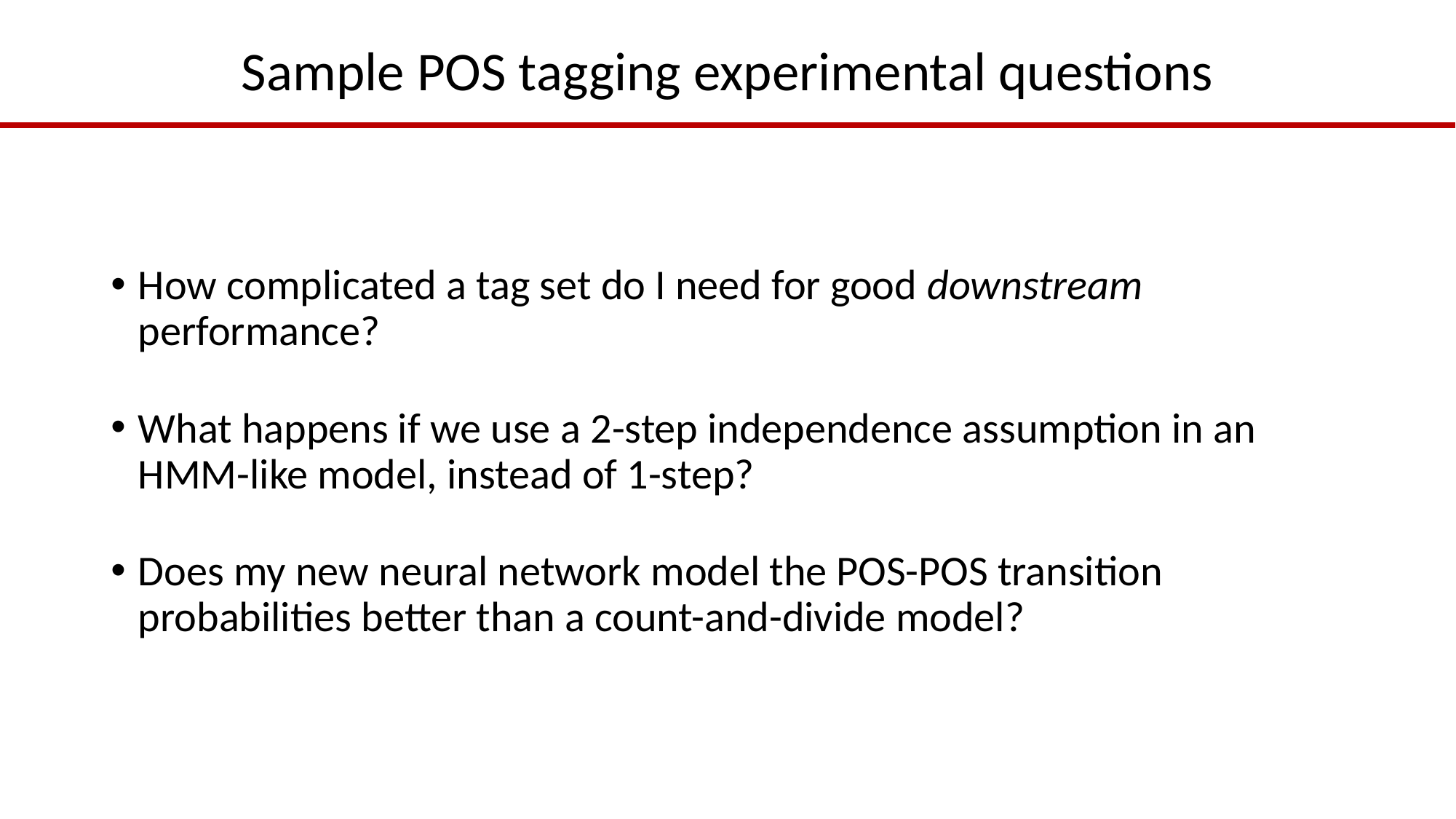

# Sample POS tagging experimental questions
How complicated a tag set do I need for good downstream performance?
What happens if we use a 2-step independence assumption in an HMM-like model, instead of 1-step?
Does my new neural network model the POS-POS transition probabilities better than a count-and-divide model?